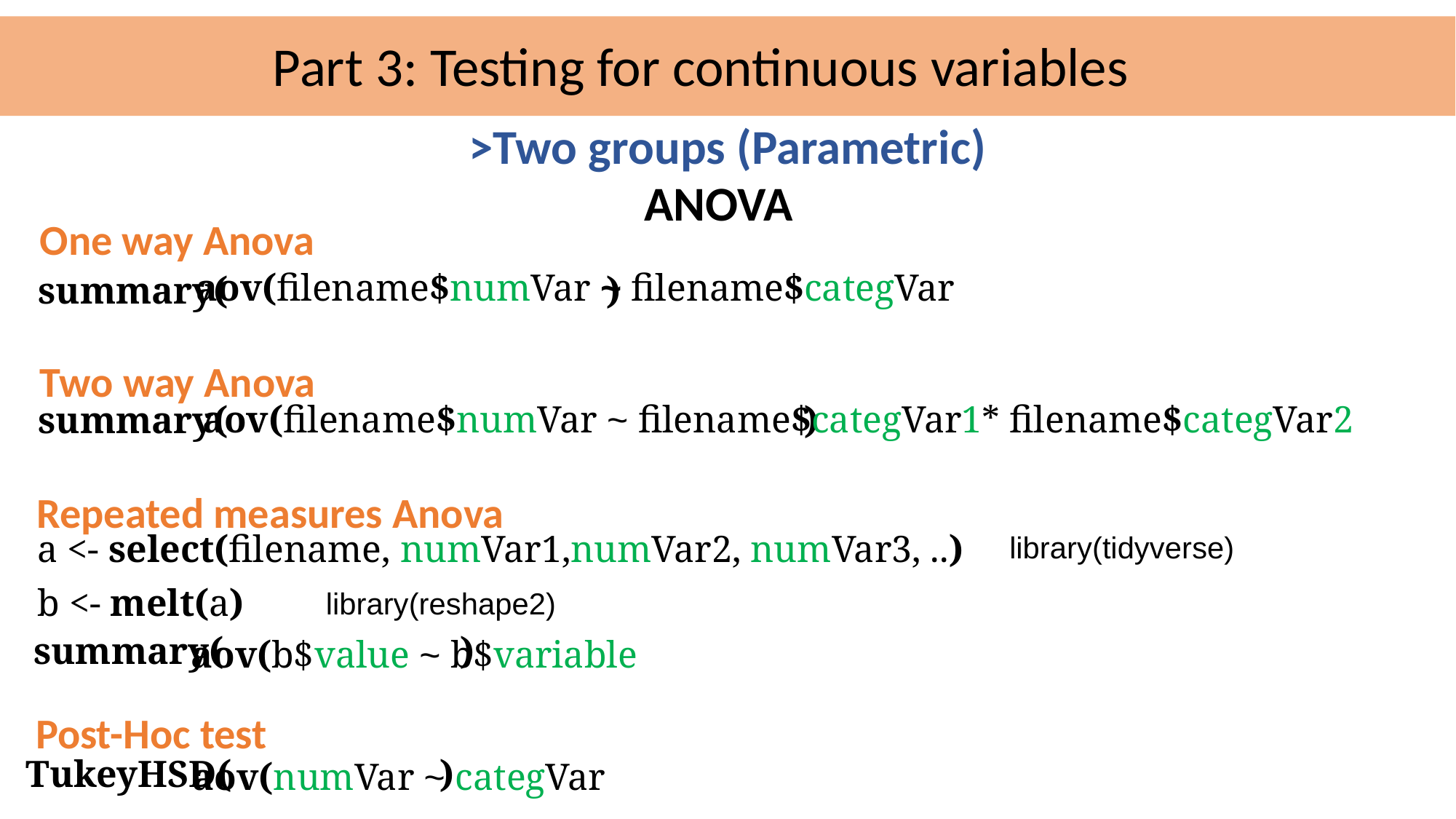

Part 3: Testing for continuous variables
# >Two groups (Parametric)
ANOVA
One way Anova
aov(filename$numVar ~ filename$categVar
summary(                                        )
Two way Anova
aov(filename$numVar ~ filename$categVar1* filename$categVar2
summary(                                                             )
Repeated measures Anova
library(tidyverse)
a <- select(filename, numVar1,numVar2, numVar3, ..)

library(reshape2)
b <- melt(a)

summary(                         )
aov(b$value ~ b$variable

Post-Hoc test
TukeyHSD(                      )
 aov(numVar ~ categVar